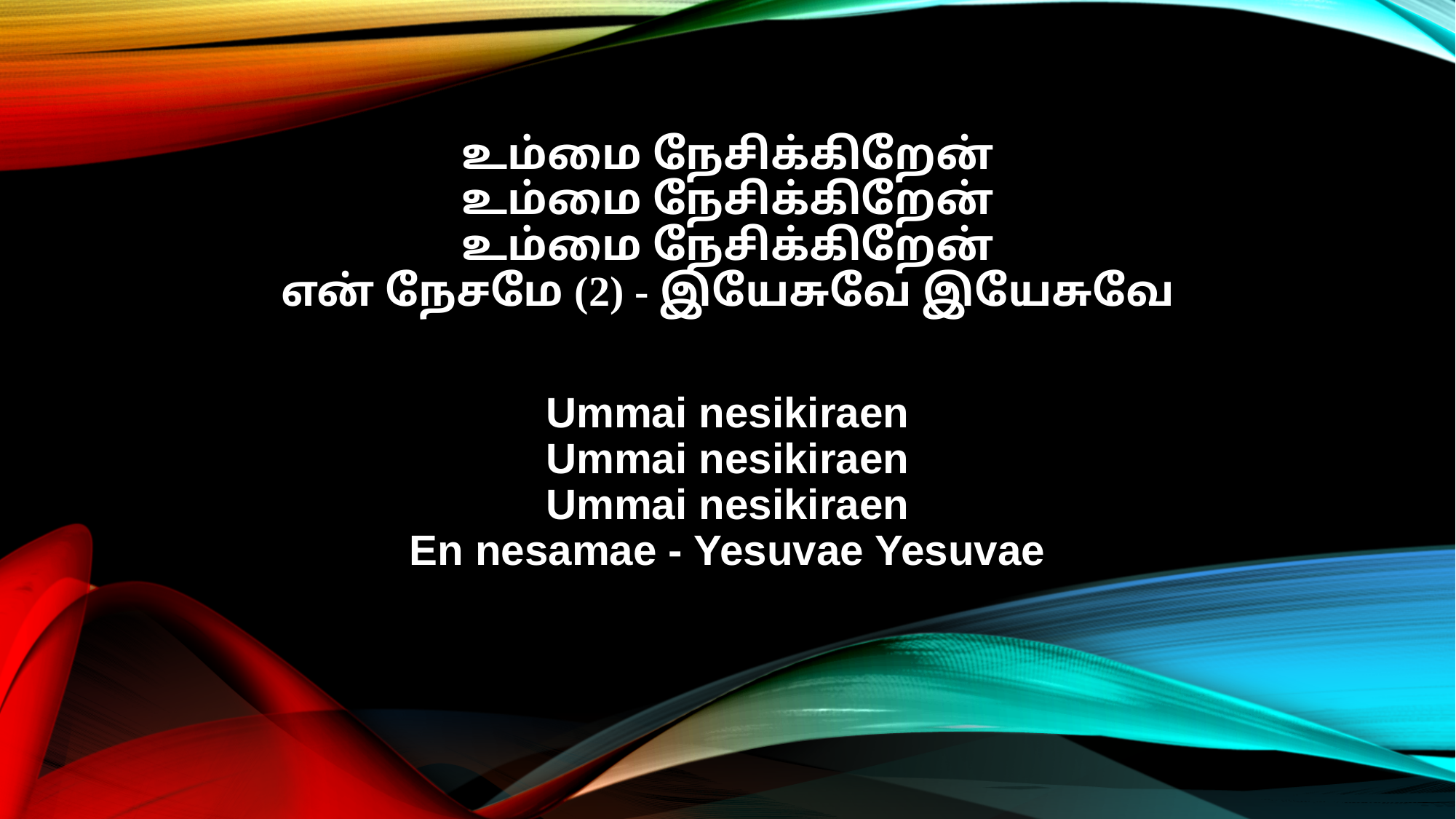

உம்மை நேசிக்கிறேன்
உம்மை நேசிக்கிறேன்
உம்மை நேசிக்கிறேன்
என் நேசமே (2) - இயேசுவே இயேசுவே

Ummai nesikiraen
Ummai nesikiraen
Ummai nesikiraen
En nesamae - Yesuvae Yesuvae